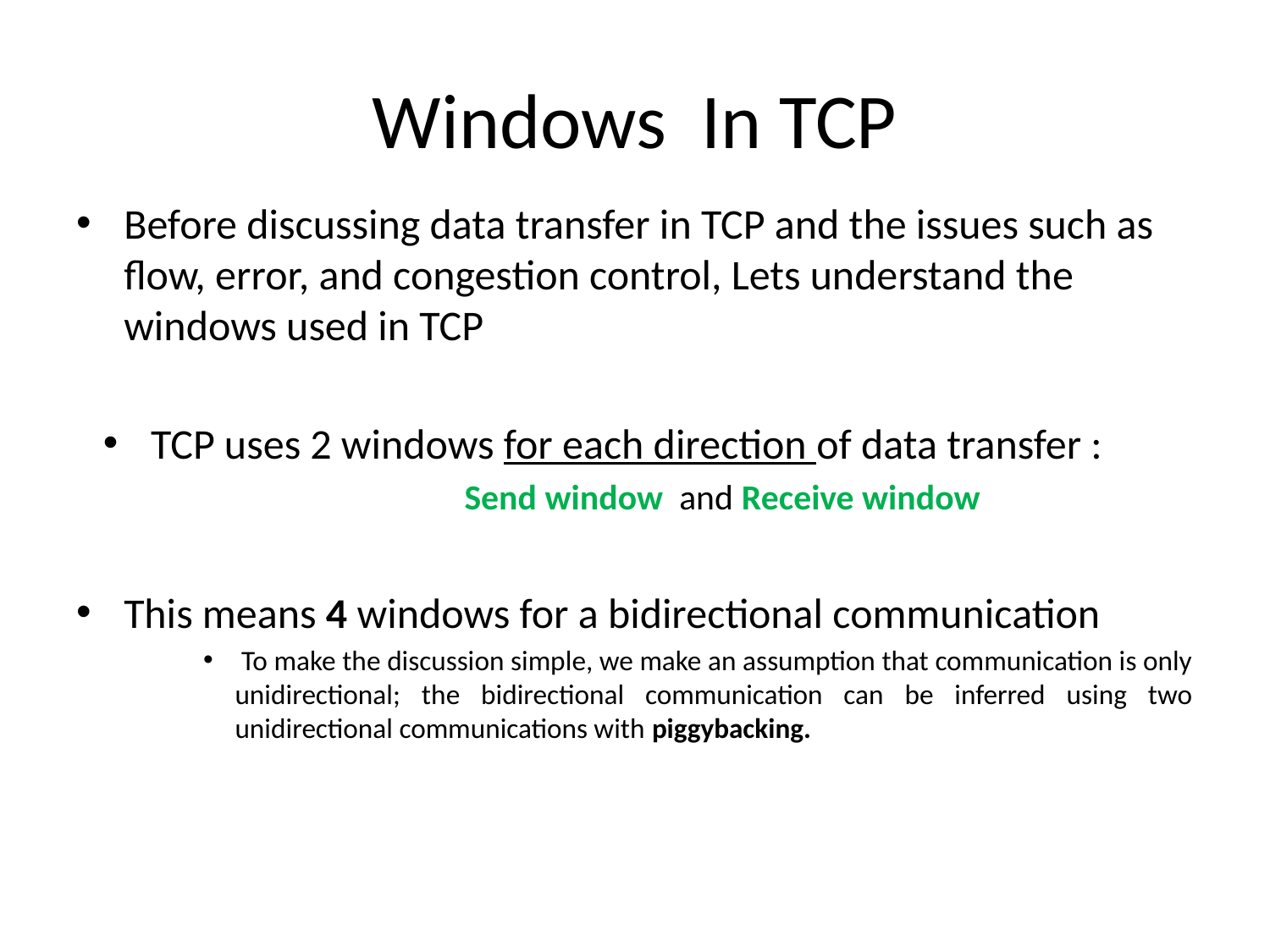

# Windows  In TCP
Before discussing data transfer in TCP and the issues such as flow, error, and congestion control, Lets understand the windows used in TCP

TCP uses 2 windows for each direction of data transfer : 		Send window  and Receive window

This means 4 windows for a bidirectional communication
 To make the discussion simple, we make an assumption that communication is only unidirectional; the bidirectional communication can be inferred using two unidirectional communications with piggybacking.